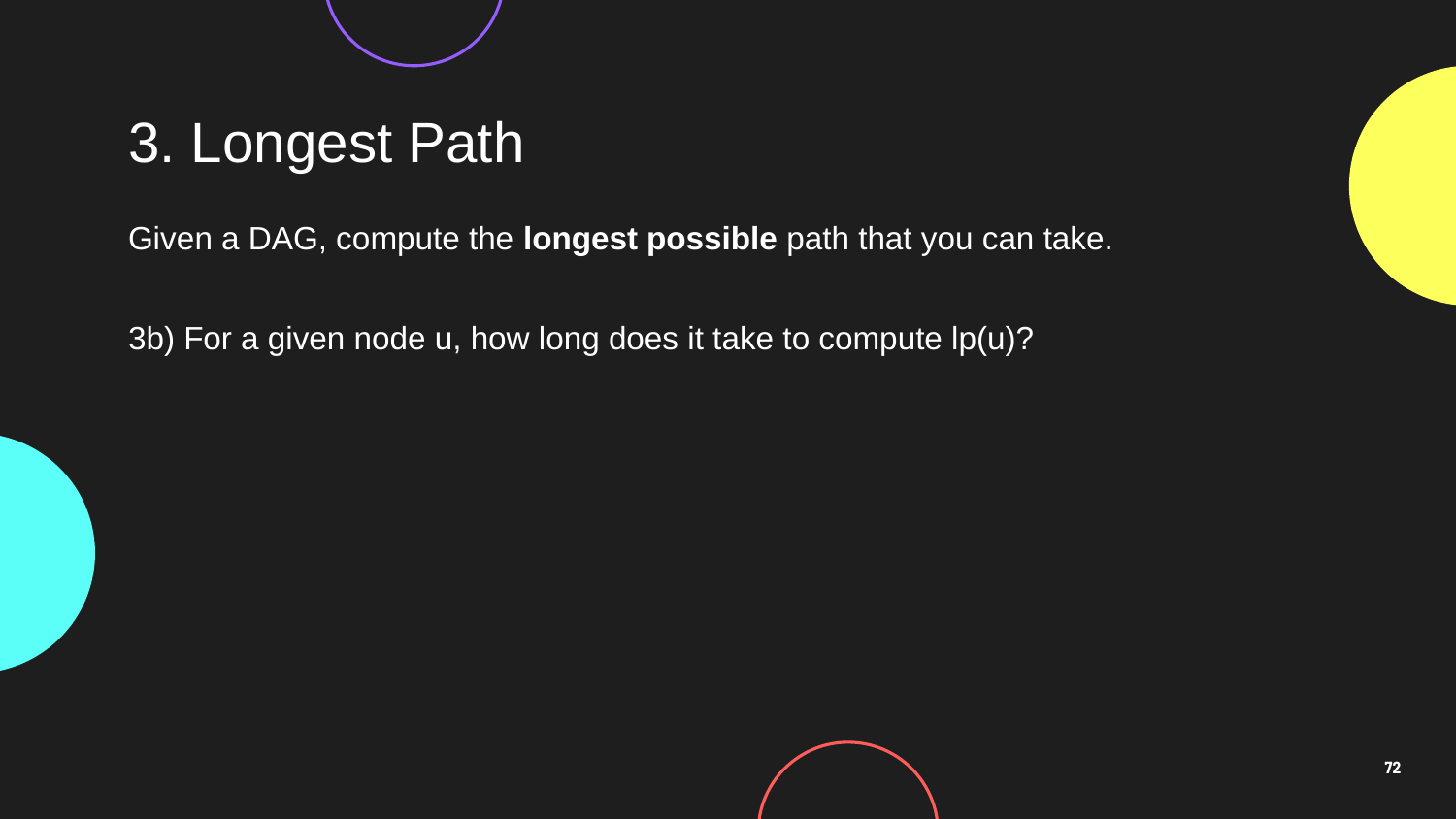

# 3. Longest Path
Given a DAG, compute the longest possible path that you can take.
3b) For a given node u, how long does it take to compute lp(u)?

72